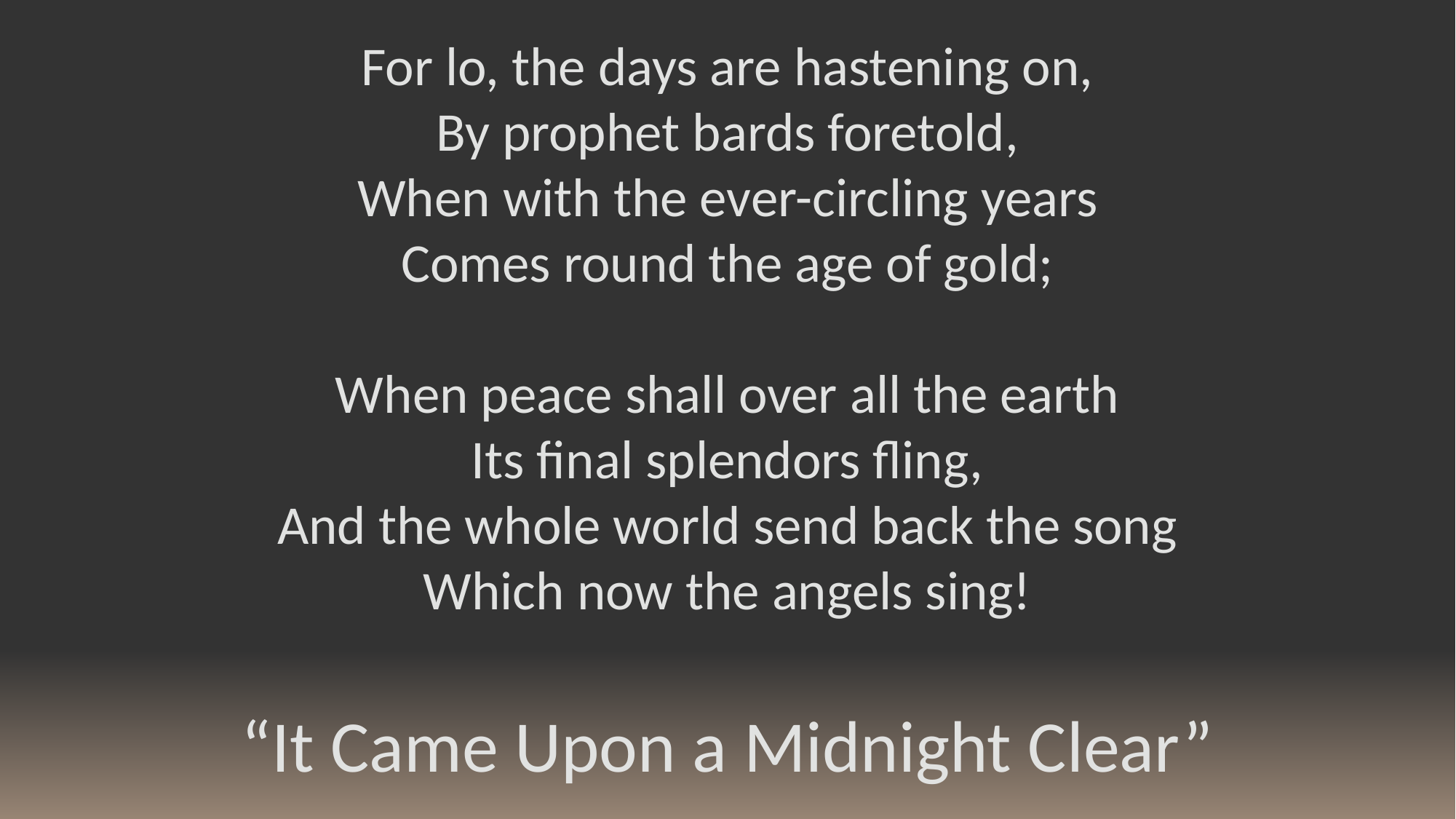

For lo, the days are hastening on,
By prophet bards foretold,
When with the ever-circling years
Comes round the age of gold;

When peace shall over all the earth
Its final splendors fling,
And the whole world send back the song
Which now the angels sing!

“It Came Upon a Midnight Clear”